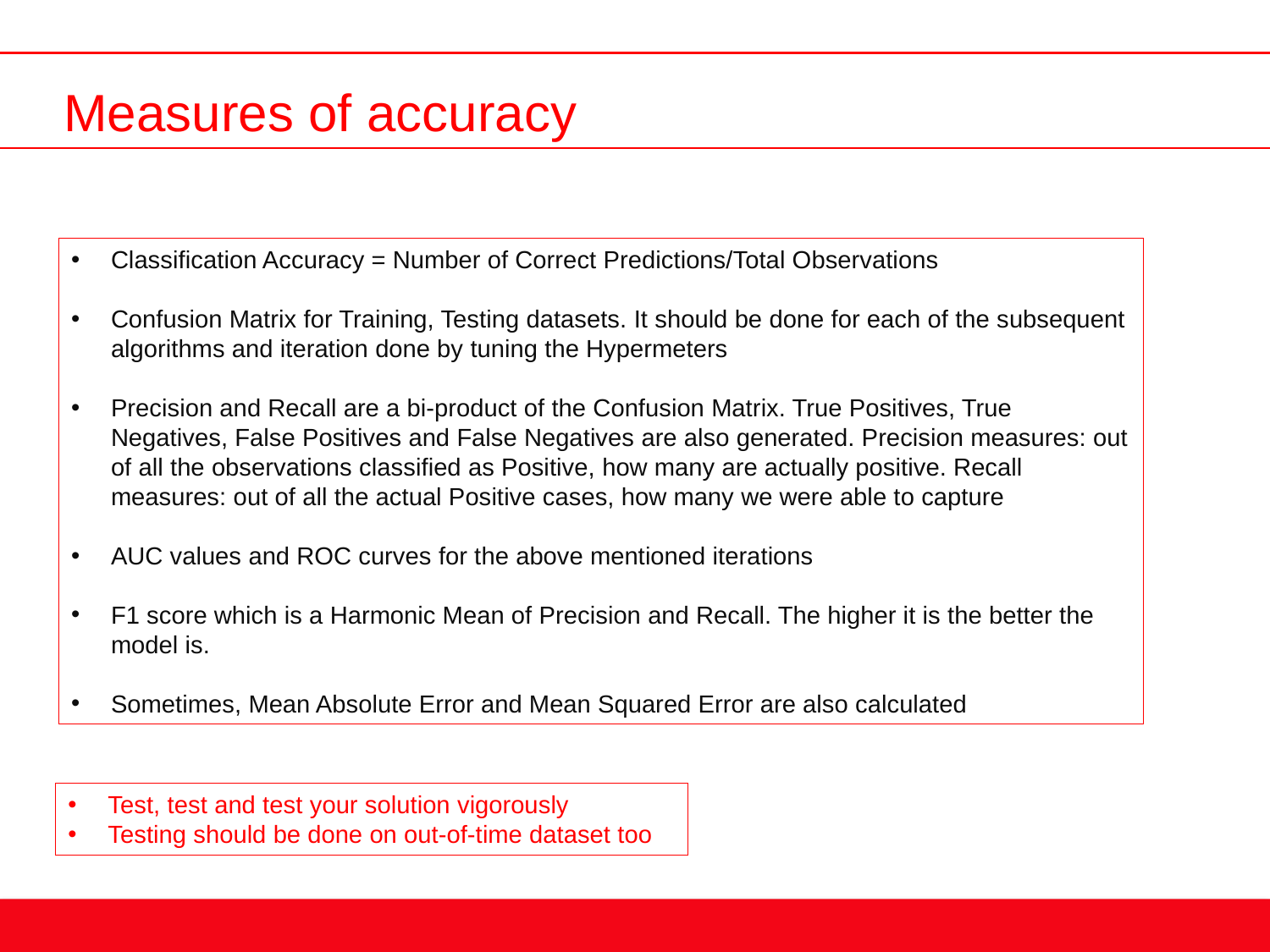

Measures of accuracy
Classification Accuracy = Number of Correct Predictions/Total Observations

Confusion Matrix for Training, Testing datasets. It should be done for each of the subsequent algorithms and iteration done by tuning the Hypermeters

Precision and Recall are a bi-product of the Confusion Matrix. True Positives, True Negatives, False Positives and False Negatives are also generated. Precision measures: out of all the observations classified as Positive, how many are actually positive. Recall measures: out of all the actual Positive cases, how many we were able to capture

AUC values and ROC curves for the above mentioned iterations

F1 score which is a Harmonic Mean of Precision and Recall. The higher it is the better the model is.

Sometimes, Mean Absolute Error and Mean Squared Error are also calculated
Test, test and test your solution vigorously
Testing should be done on out-of-time dataset too